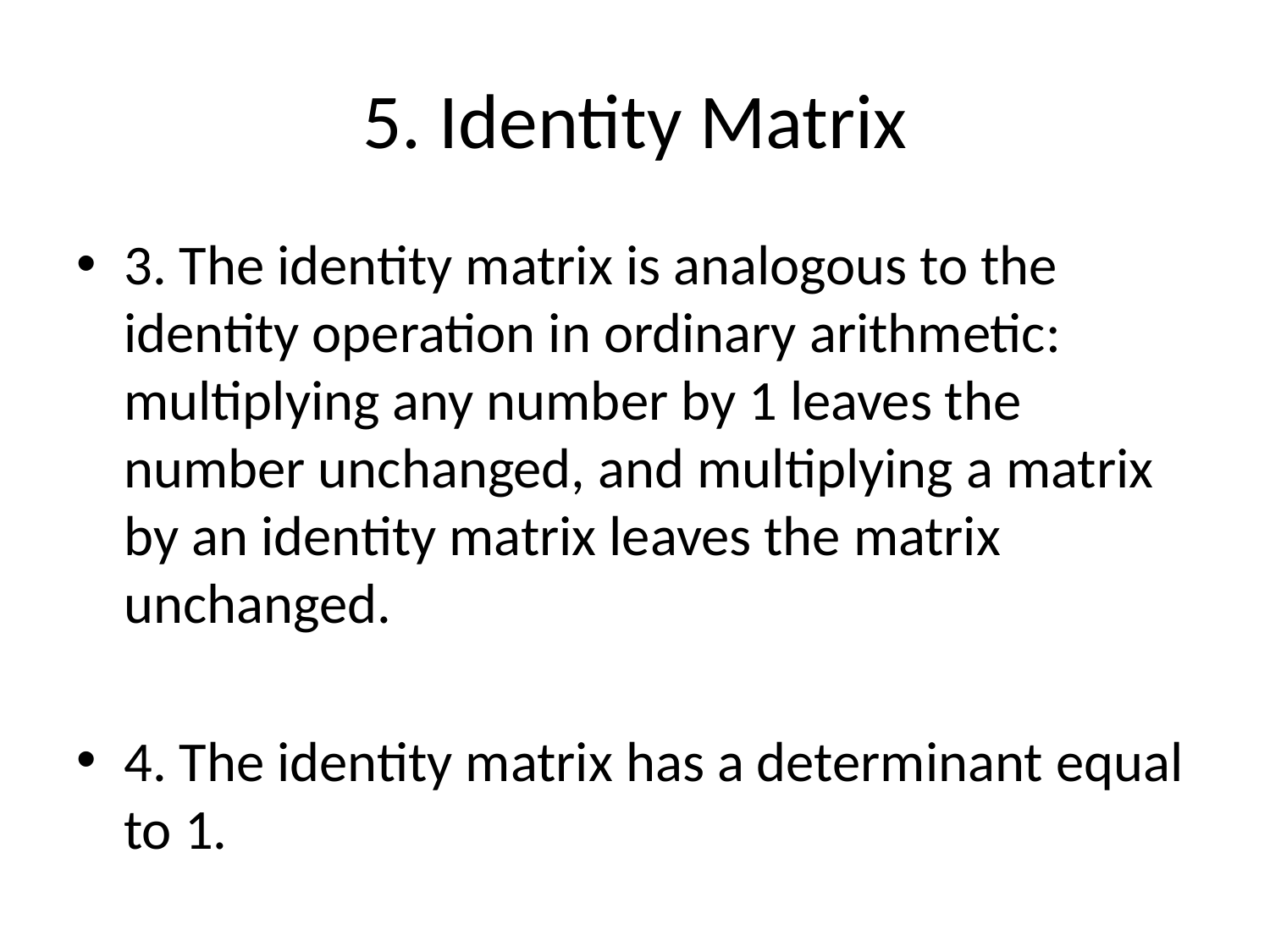

# 5. Identity Matrix
3. The identity matrix is analogous to the identity operation in ordinary arithmetic: multiplying any number by 1 leaves the number unchanged, and multiplying a matrix by an identity matrix leaves the matrix unchanged.

4. The identity matrix has a determinant equal to 1.